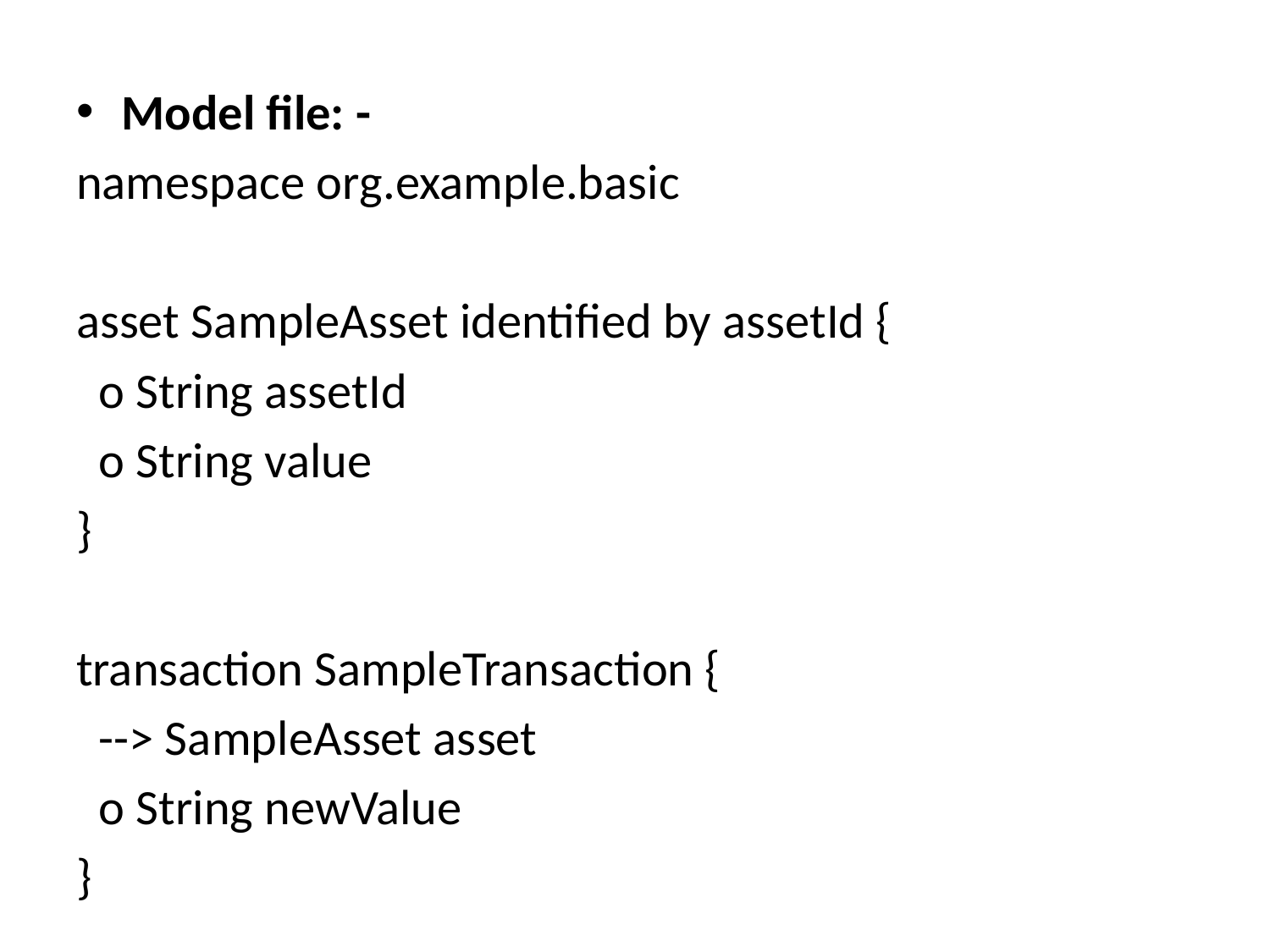

Model file: -
namespace org.example.basic

asset SampleAsset identified by assetId {
  o String assetId
  o String value
}

transaction SampleTransaction {
  --> SampleAsset asset
  o String newValue
}